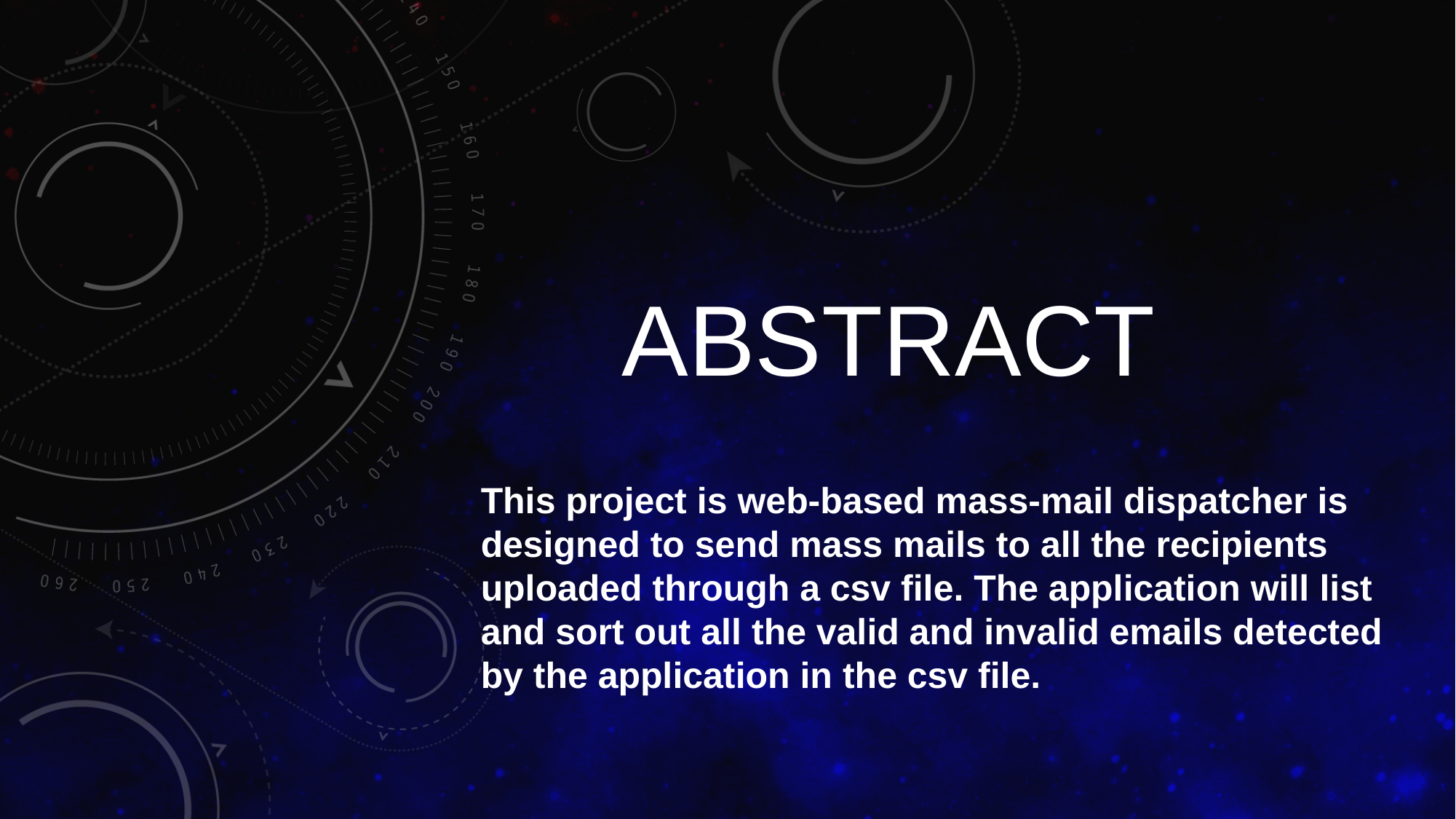

# ABSTRACT
This project is web-based mass-mail dispatcher is designed to send mass mails to all the recipients uploaded through a csv file. The application will list and sort out all the valid and invalid emails detected by the application in the csv file.